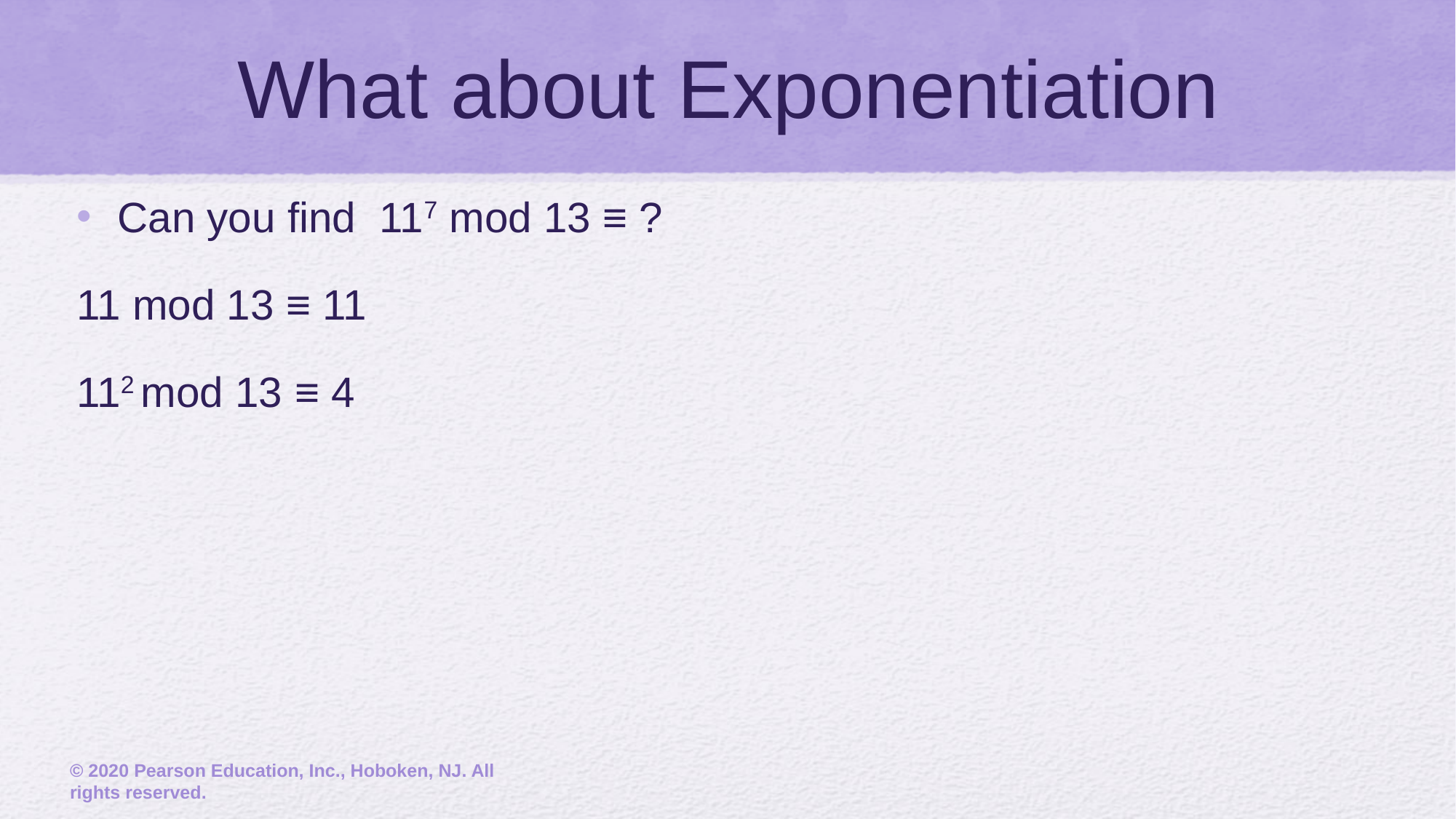

# What about Exponentiation
Can you find  117 mod 13 ≡ ?
11 mod 13 ≡ 11
112 mod 13 ≡ 4

© 2020 Pearson Education, Inc., Hoboken, NJ. All rights reserved.